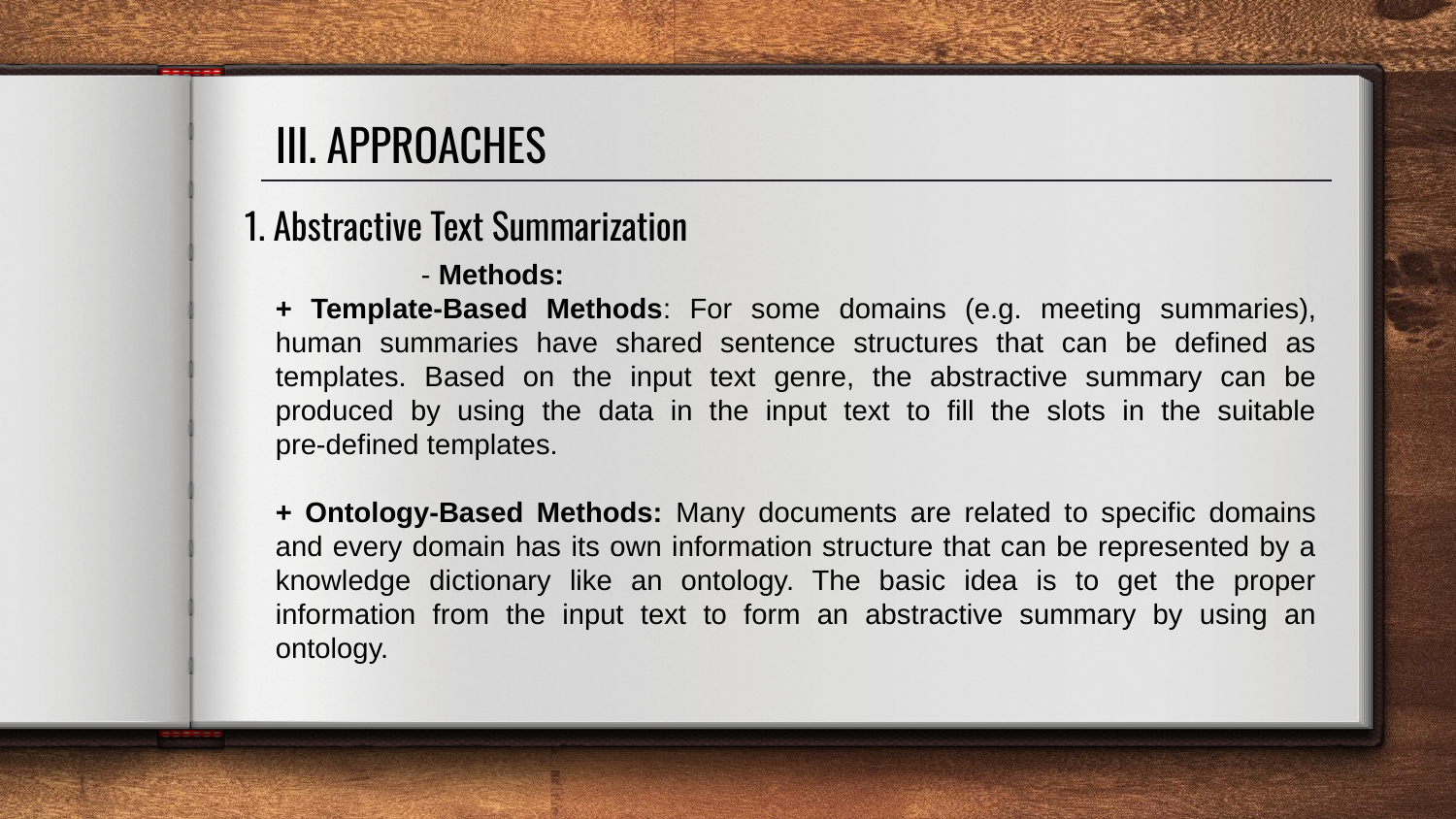

III. APPROACHES
1. Abstractive Text Summarization
	- Methods:
+ Template-Based Methods: For some domains (e.g. meeting summaries), human summaries have shared sentence structures that can be defined as templates. Based on the input text genre, the abstractive summary can be produced by using the data in the input text to fill the slots in the suitable
pre-defined templates.

+ Ontology-Based Methods: Many documents are related to specific domains and every domain has its own information structure that can be represented by a knowledge dictionary like an ontology. The basic idea is to get the proper information from the input text to form an abstractive summary by using an ontology.